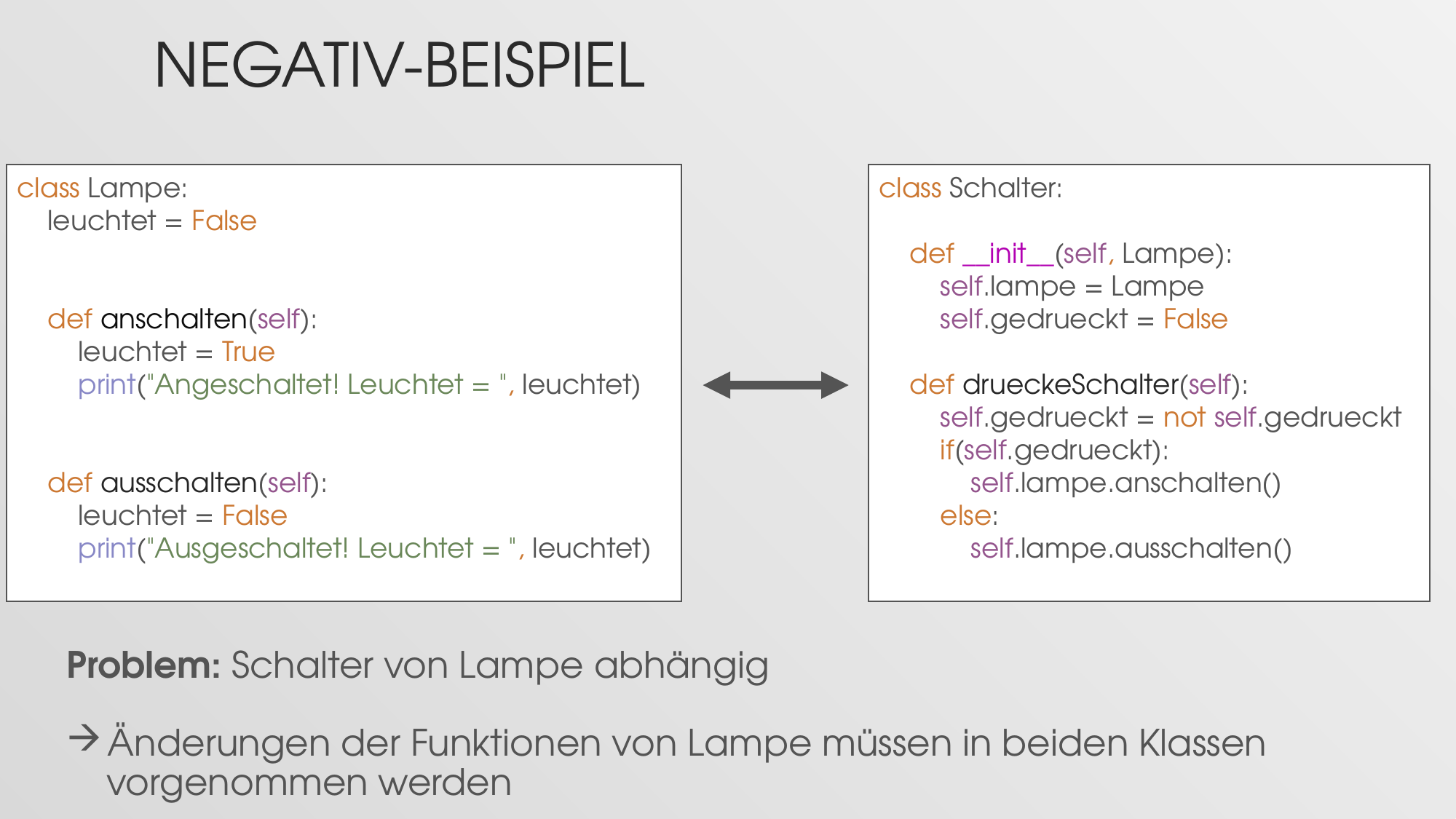

# Negativ-Beispiel

class Lampe:
    leuchtet = False
    def anschalten(self):
        leuchtet = True
        print("Angeschaltet! Leuchtet = ", leuchtet)
    def ausschalten(self):
        leuchtet = False
        print("Ausgeschaltet! Leuchtet = ", leuchtet)

class Schalter:
    def __init__(self, Lampe):
        self.lampe = Lampe
        self.gedrueckt = False
    def drueckeSchalter(self):
        self.gedrueckt = not self.gedrueckt
        if(self.gedrueckt):
            self.lampe.anschalten()
        else:
            self.lampe.ausschalten()

Problem: Schalter von Lampe abhängig

Änderungen der Funktionen von Lampe müssen in beiden Klassen
    vorgenommen werden